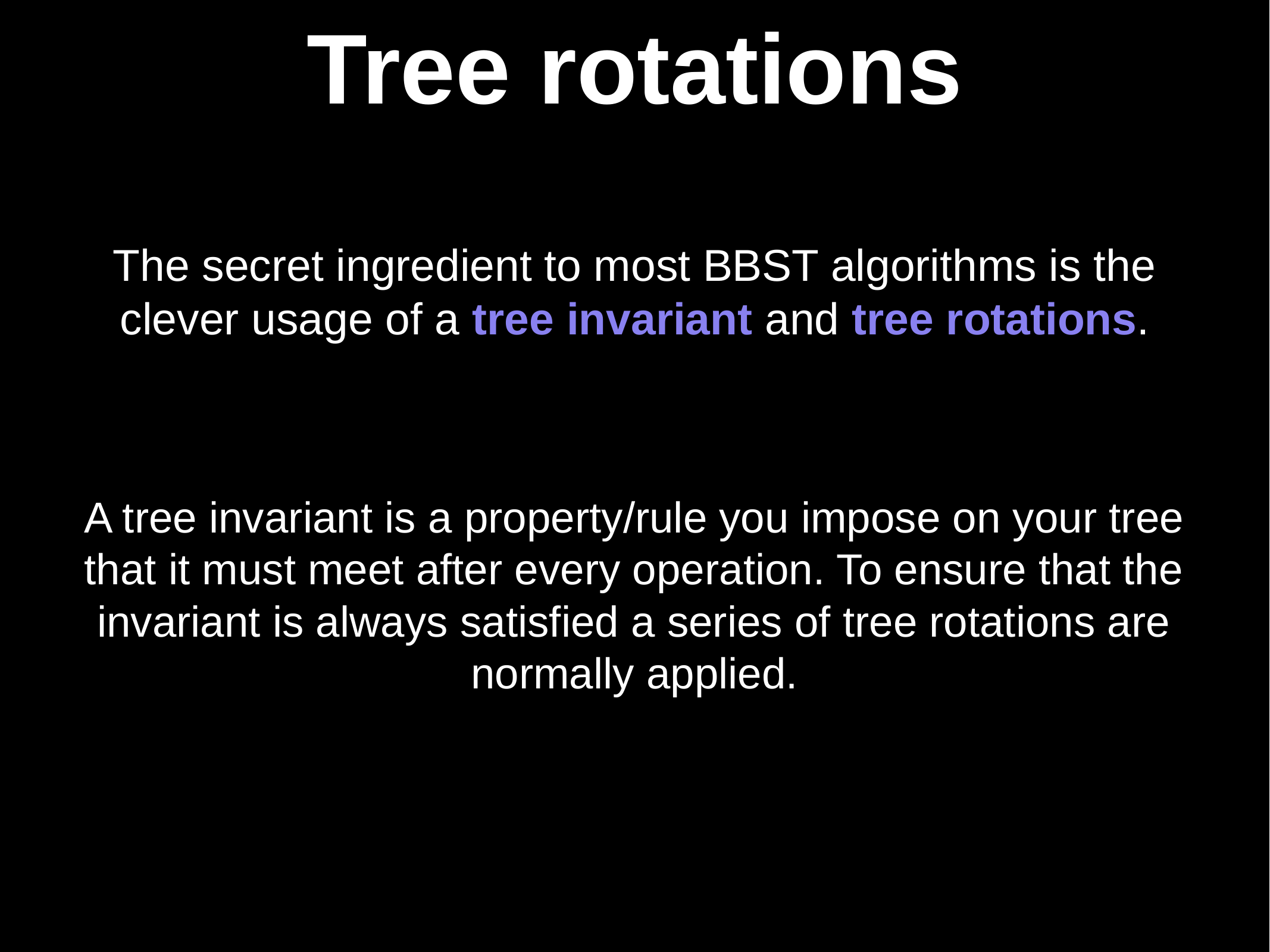

# Tree rotations
The secret ingredient to most BBST algorithms is the clever usage of a tree invariant and tree rotations.
A tree invariant is a property/rule you impose on your tree that it must meet after every operation. To ensure that the invariant is always satisfied a series of tree rotations are normally applied.